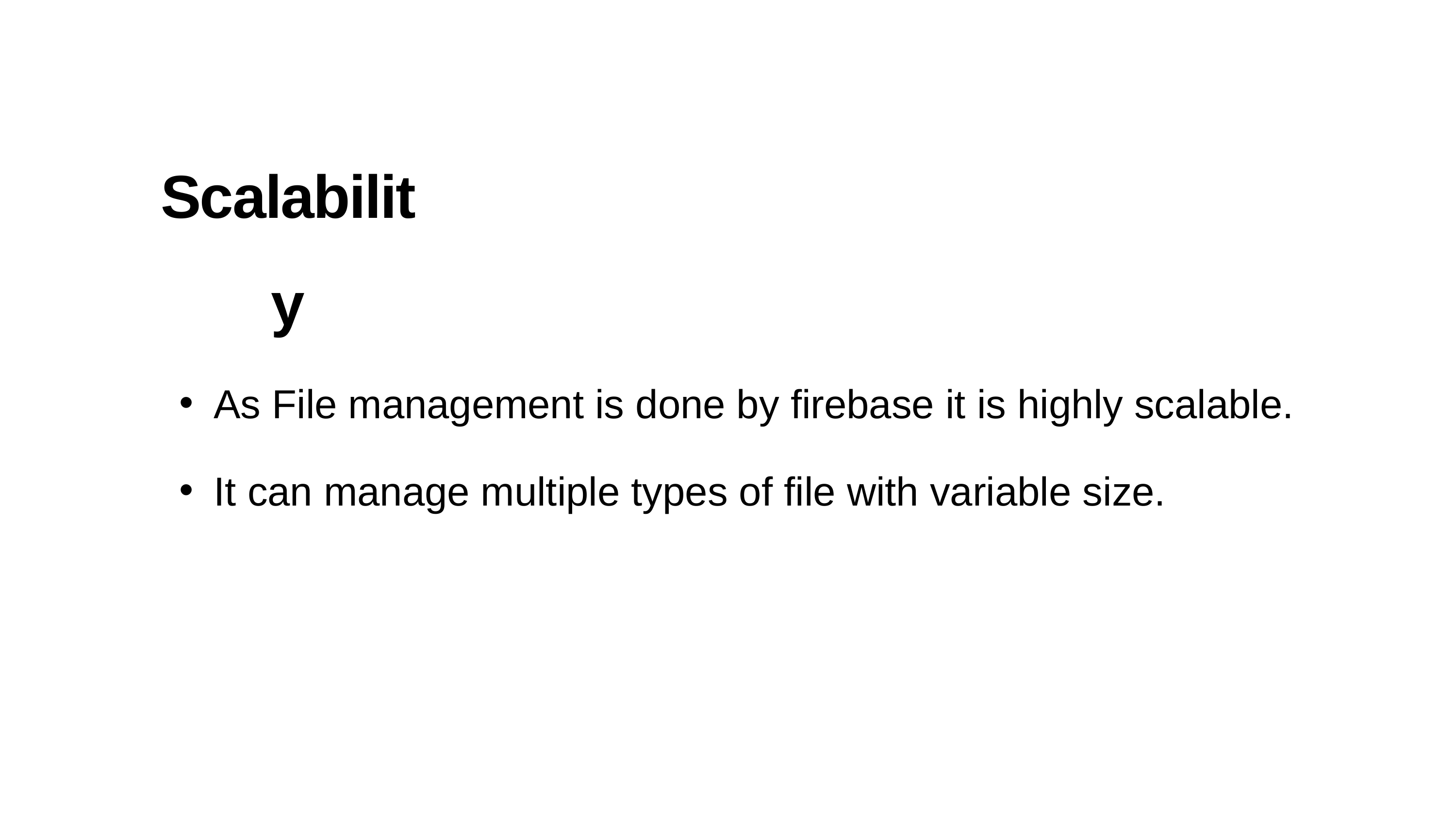

Scalability
As File management is done by firebase it is highly scalable.

It can manage multiple types of file with variable size.